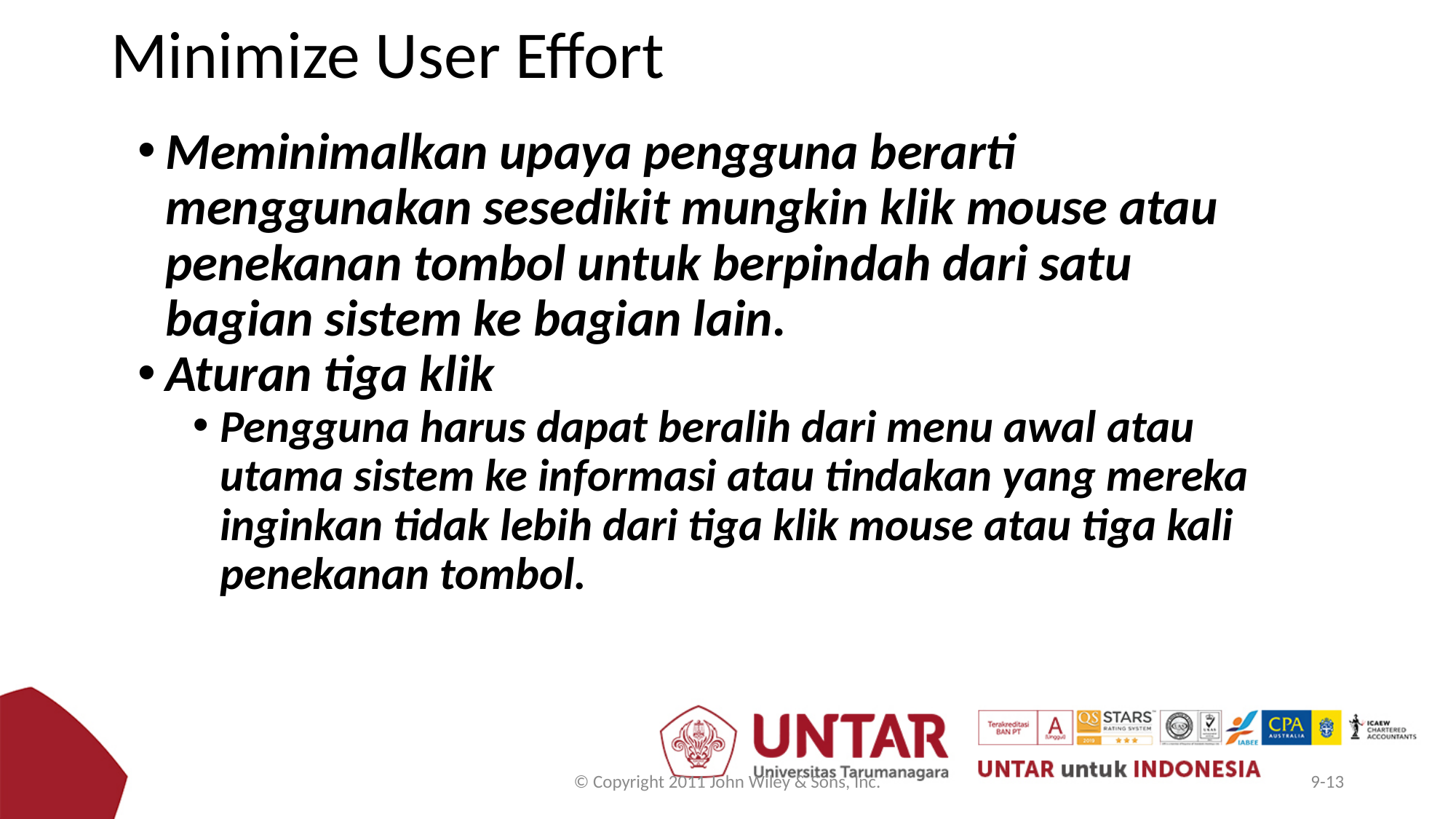

# Minimize User Effort
Meminimalkan upaya pengguna berarti menggunakan sesedikit mungkin klik mouse atau penekanan tombol untuk berpindah dari satu bagian sistem ke bagian lain.
Aturan tiga klik
Pengguna harus dapat beralih dari menu awal atau utama sistem ke informasi atau tindakan yang mereka inginkan tidak lebih dari tiga klik mouse atau tiga kali penekanan tombol.
© Copyright 2011 John Wiley & Sons, Inc.
9-13